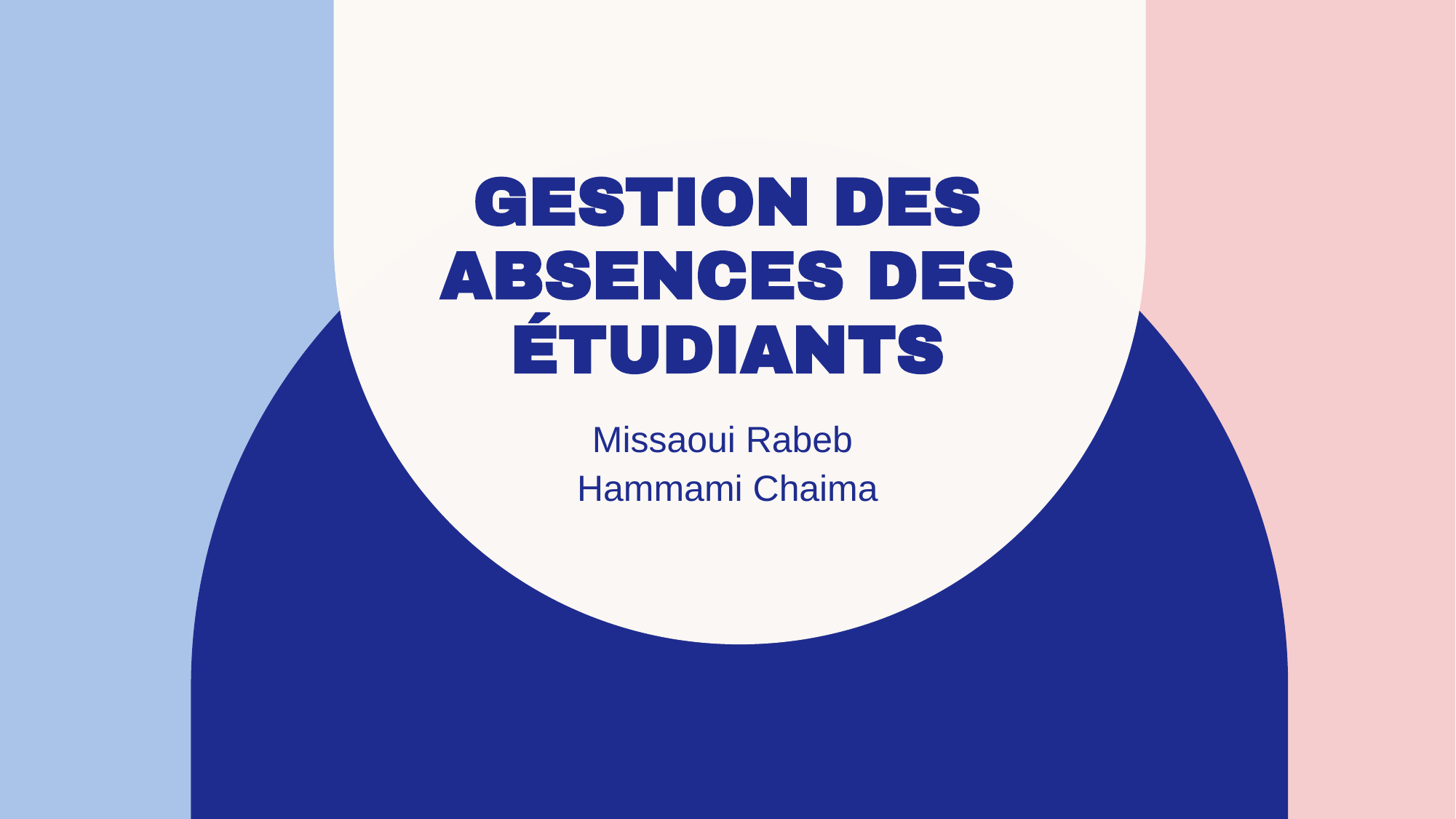

# gestion des absences des étudiants
Missaoui Rabeb
Hammami Chaima